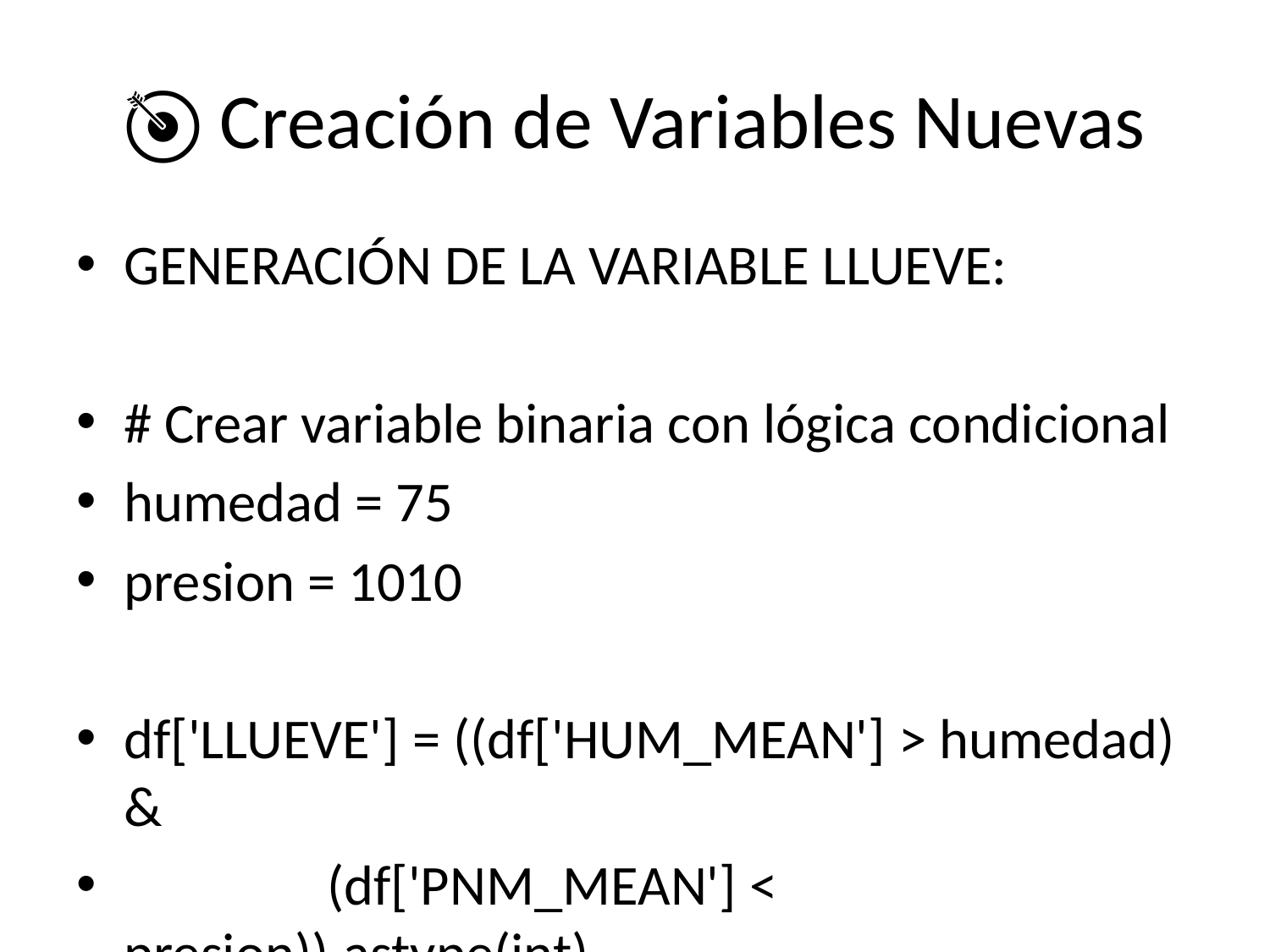

# 🎯 Creación de Variables Nuevas
GENERACIÓN DE LA VARIABLE LLUEVE:

# Crear variable binaria con lógica condicional
humedad = 75
presion = 1010

df['LLUEVE'] = ((df['HUM_MEAN'] > humedad) &
                (df['PNM_MEAN'] < presion)).astype(int)

EXPLICACIÓN DETALLADA:
• df['HUM_MEAN'] > 75 = "¿humedad mayor a 75%?"
• df['PNM_MEAN'] < 1010 = "¿presión menor a 1010 hPa?"
• & = operador "Y" (ambas condiciones deben cumplirse)
• .astype(int) = convertir True/False a 1/0

RESULTADO REAL DEL PROYECTO:
┌─────────┬─────────┬─────────────┐
│ LLUEVE  │ Cantidad│ Porcentaje  │
├─────────┼─────────┼─────────────┤
│ 0 (No)  │   823   │   96.6%     │
│ 1 (Sí)  │    29   │    3.4%     │
└─────────┴─────────┴─────────────┘